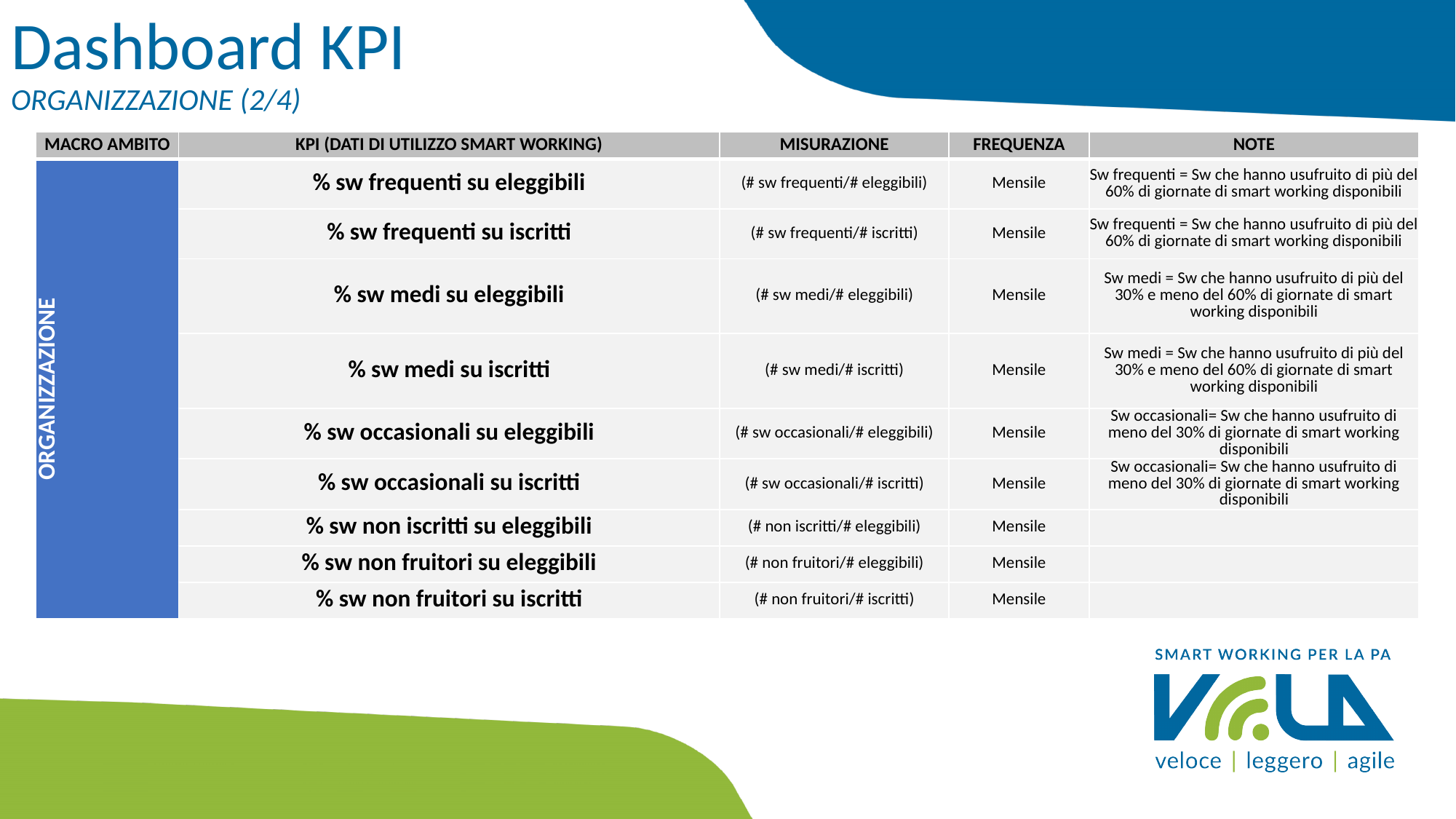

# Dashboard KPI ORGANIZZAZIONE (2/4)
| MACRO AMBITO | KPI (DATI DI UTILIZZO SMART WORKING) | MISURAZIONE | FREQUENZA | NOTE |
| --- | --- | --- | --- | --- |
| ORGANIZZAZIONE | % sw frequenti su eleggibili | (# sw frequenti/# eleggibili) | Mensile | Sw frequenti = Sw che hanno usufruito di più del 60% di giornate di smart working disponibili |
|  | % sw frequenti su iscritti | (# sw frequenti/# iscritti) | Mensile | Sw frequenti = Sw che hanno usufruito di più del 60% di giornate di smart working disponibili |
|  | % sw medi su eleggibili | (# sw medi/# eleggibili) | Mensile | Sw medi = Sw che hanno usufruito di più del 30% e meno del 60% di giornate di smart working disponibili |
|  | % sw medi su iscritti | (# sw medi/# iscritti) | Mensile | Sw medi = Sw che hanno usufruito di più del 30% e meno del 60% di giornate di smart working disponibili |
|  | % sw occasionali su eleggibili | (# sw occasionali/# eleggibili) | Mensile | Sw occasionali= Sw che hanno usufruito di meno del 30% di giornate di smart working disponibili |
|  | % sw occasionali su iscritti | (# sw occasionali/# iscritti) | Mensile | Sw occasionali= Sw che hanno usufruito di meno del 30% di giornate di smart working disponibili |
|  | % sw non iscritti su eleggibili | (# non iscritti/# eleggibili) | Mensile |  |
|  | % sw non fruitori su eleggibili | (# non fruitori/# eleggibili) | Mensile |  |
|  | % sw non fruitori su iscritti | (# non fruitori/# iscritti) | Mensile |  |